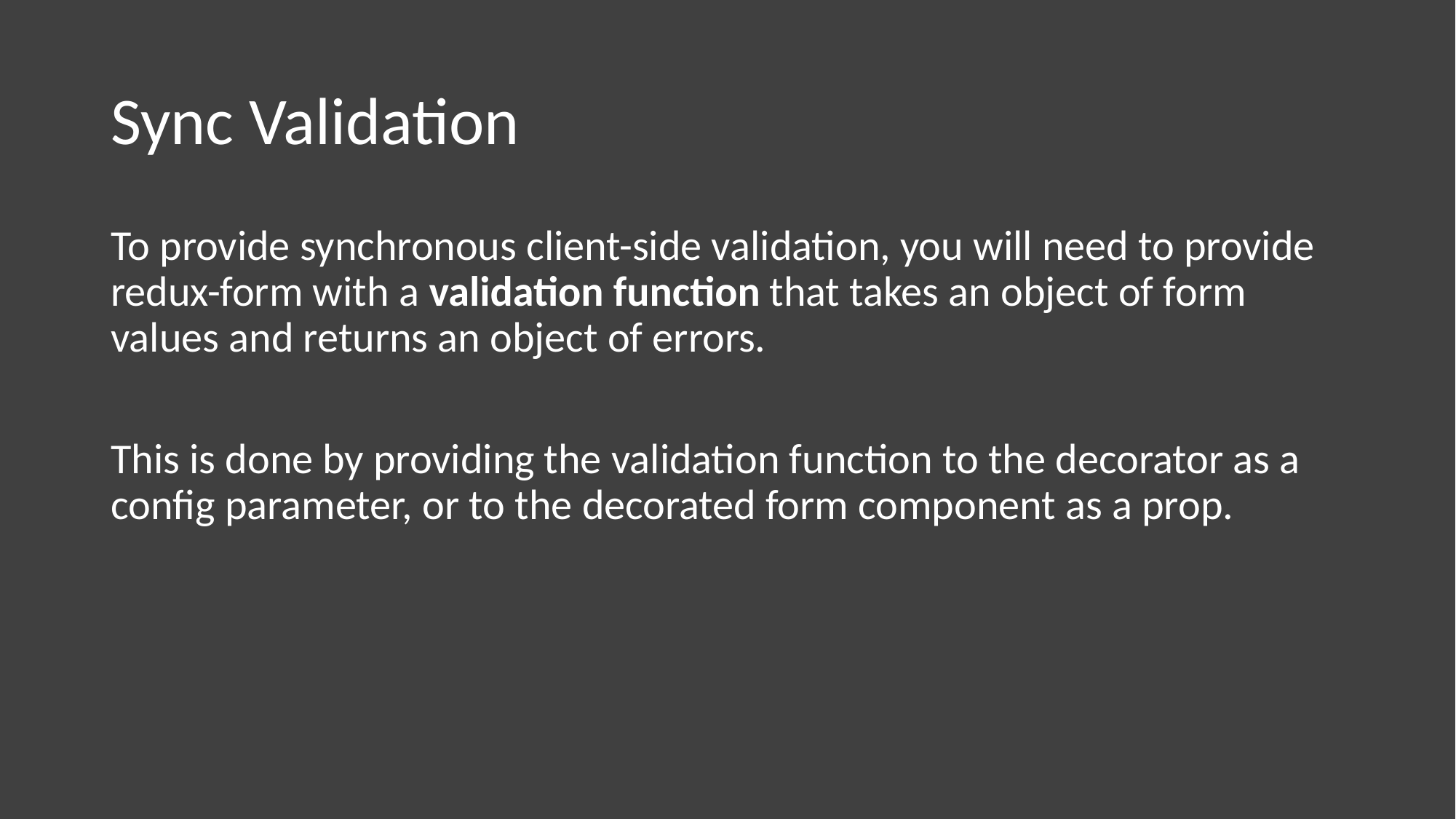

# Sync Validation
To provide synchronous client-side validation, you will need to provide redux-form with a validation function that takes an object of form values and returns an object of errors.

This is done by providing the validation function to the decorator as a config parameter, or to the decorated form component as a prop.